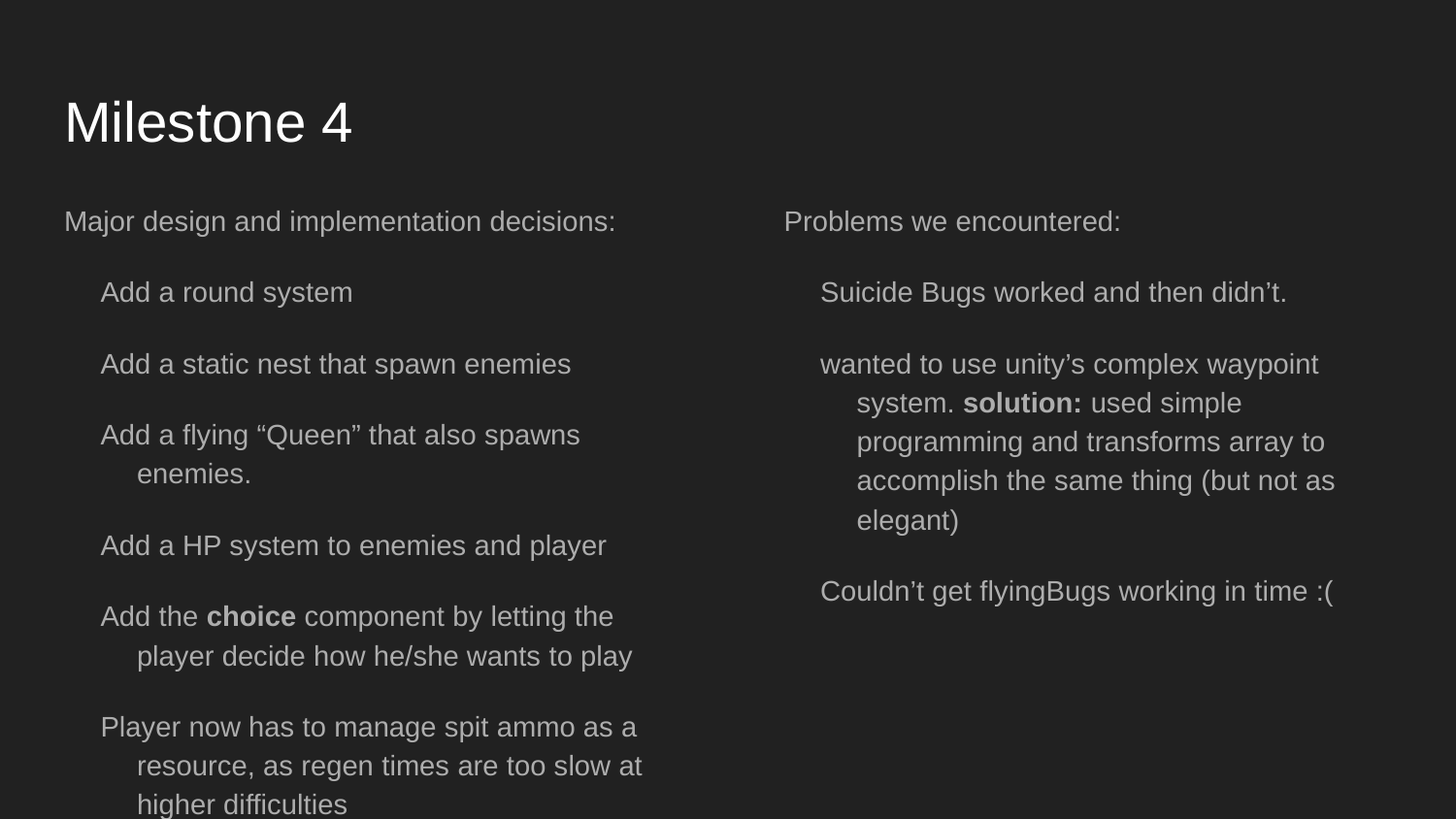

# Milestone 4
Major design and implementation decisions:
Add a round system
Add a static nest that spawn enemies
Add a flying “Queen” that also spawns enemies.
Add a HP system to enemies and player
Add the choice component by letting the player decide how he/she wants to play
Player now has to manage spit ammo as a resource, as regen times are too slow at higher difficulties
Problems we encountered:
Suicide Bugs worked and then didn’t.
wanted to use unity’s complex waypoint system. solution: used simple programming and transforms array to accomplish the same thing (but not as elegant)
Couldn’t get flyingBugs working in time :(